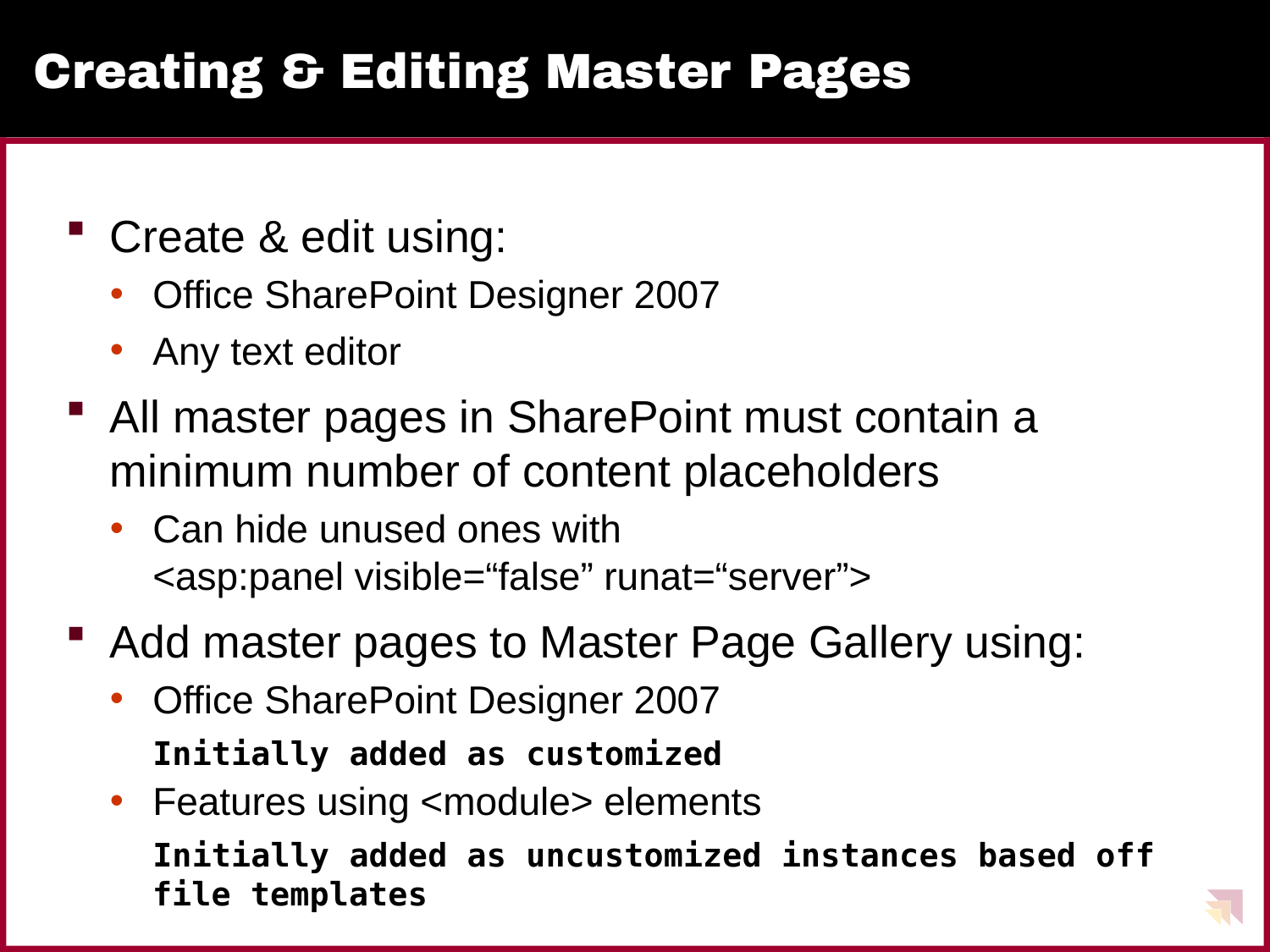

# Creating & Editing Master Pages
Create & edit using:
Office SharePoint Designer 2007
Any text editor
All master pages in SharePoint must contain a minimum number of content placeholders
Can hide unused ones with
<asp:panel visible=“false” runat=“server”>
Add master pages to Master Page Gallery using:
Office SharePoint Designer 2007
Initially added as customized
Features using <module> elements
Initially added as uncustomized instances based off file templates